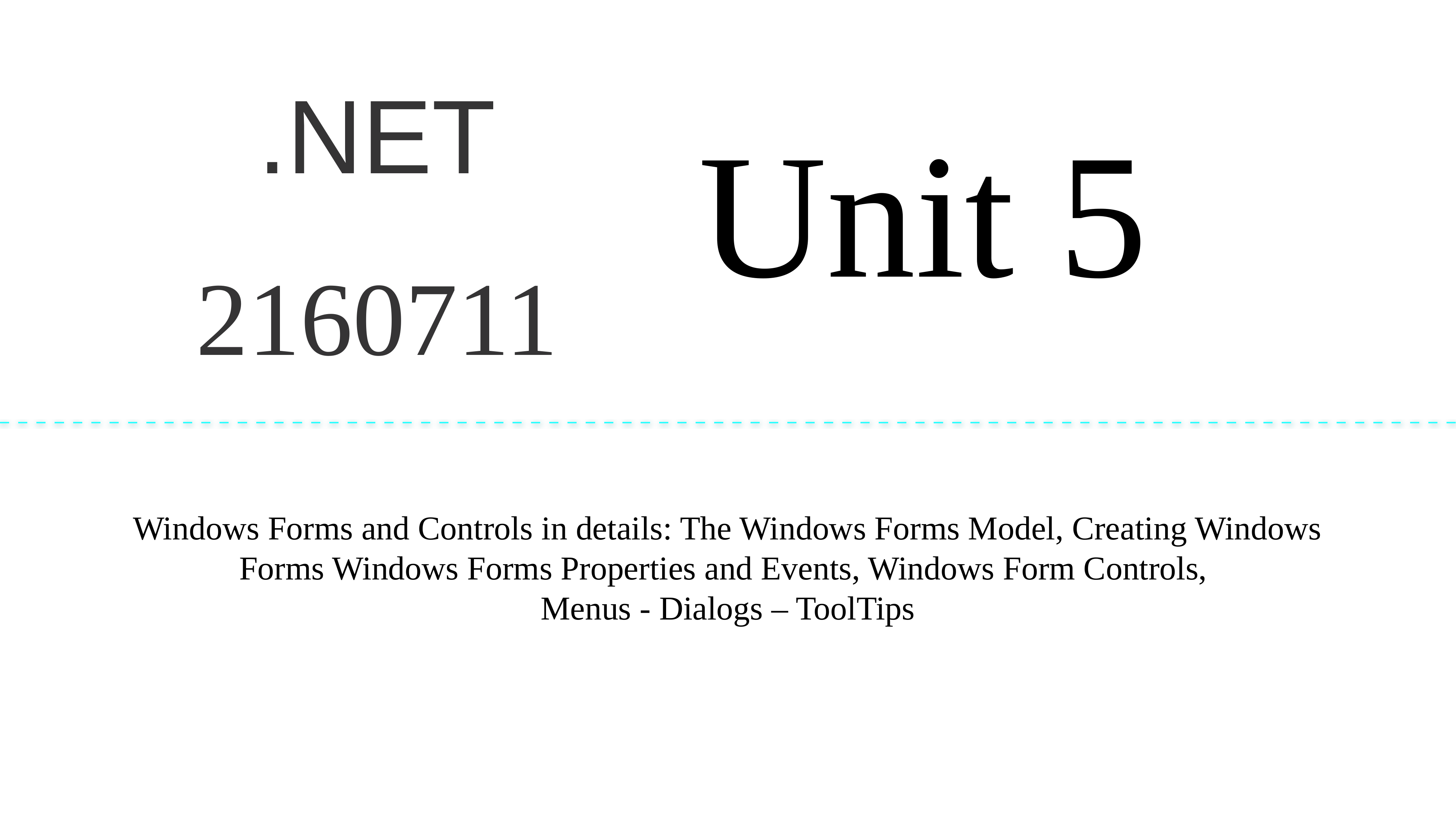

# .NET
Unit 5
2160711

Windows Forms and Controls in details: The Windows Forms Model, Creating Windows Forms Windows Forms Properties and Events, Windows Form Controls,
Menus - Dialogs – ToolTips